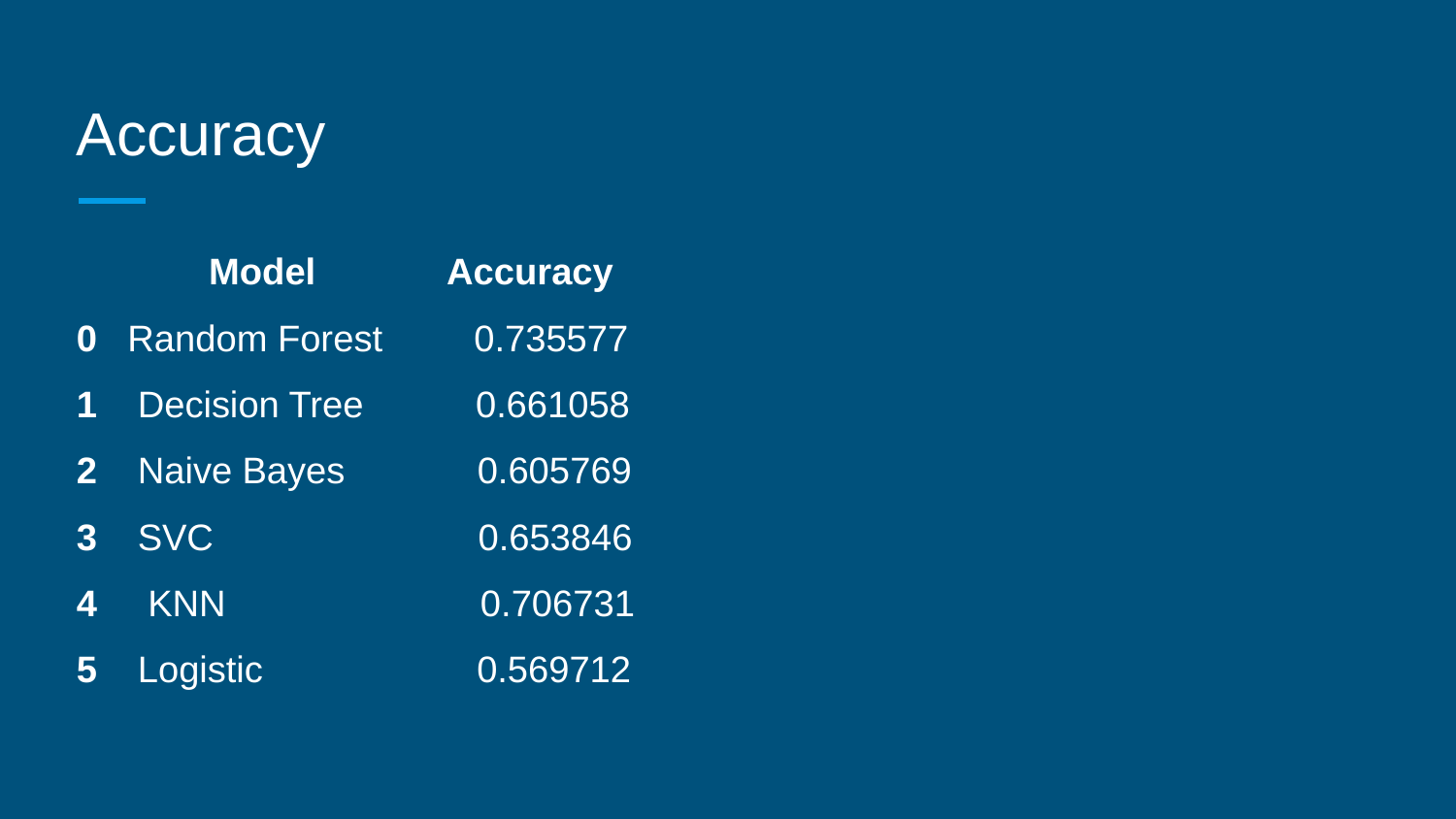

# Accuracy
             Model             Accuracy
0   Random Forest         0.735577
1    Decision Tree           0.661058
2    Naive Bayes             0.605769
3    SVC                          0.653846
4     KNN                         0.706731
5    Logistic                     0.569712